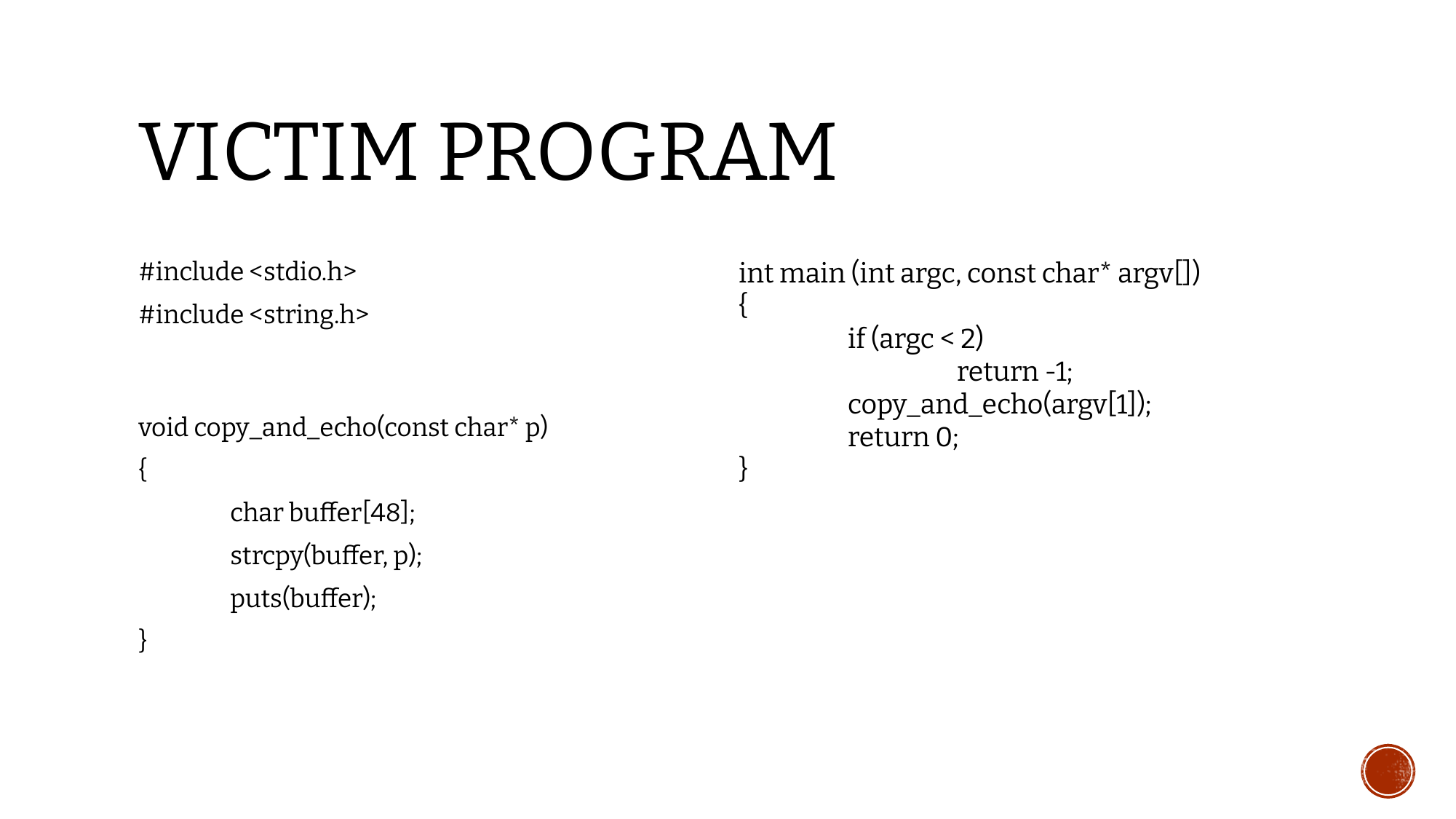

# Victim program
int main (int argc, const char* argv[])
{
	if (argc < 2)
		return -1;
	copy_and_echo(argv[1]);
	return 0;
}

#include <stdio.h>
#include <string.h>

void copy_and_echo(const char* p)
{
	char buffer[48];
	strcpy(buffer, p);
	puts(buffer);
}